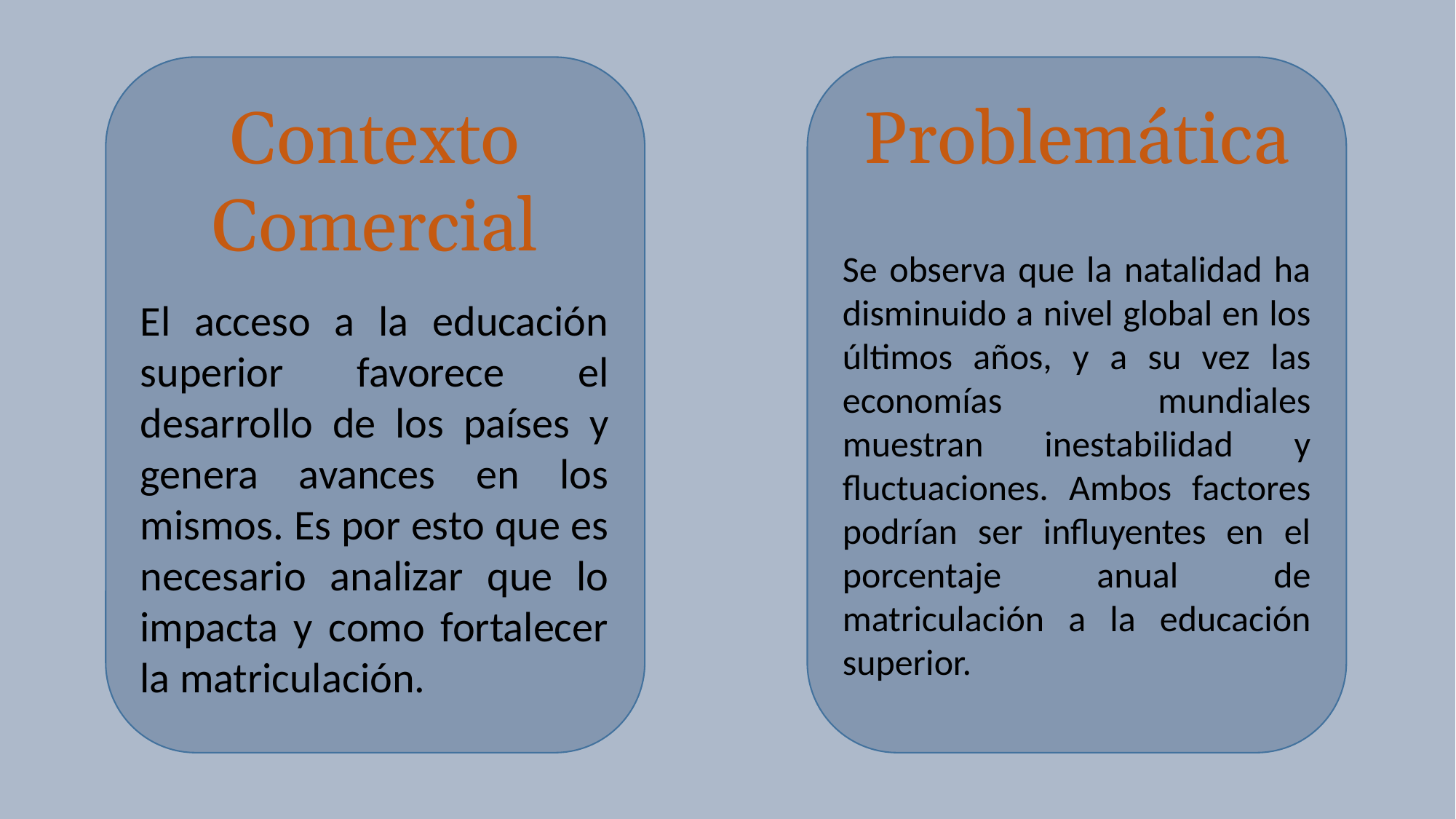

Contexto
Comercial
Problemática
Se observa que la natalidad ha disminuido a nivel global en los últimos años, y a su vez las economías mundiales muestran inestabilidad y fluctuaciones. Ambos factores podrían ser influyentes en el porcentaje anual de matriculación a la educación superior.
El acceso a la educación superior favorece el desarrollo de los países y genera avances en los mismos. Es por esto que es necesario analizar que lo impacta y como fortalecer la matriculación.